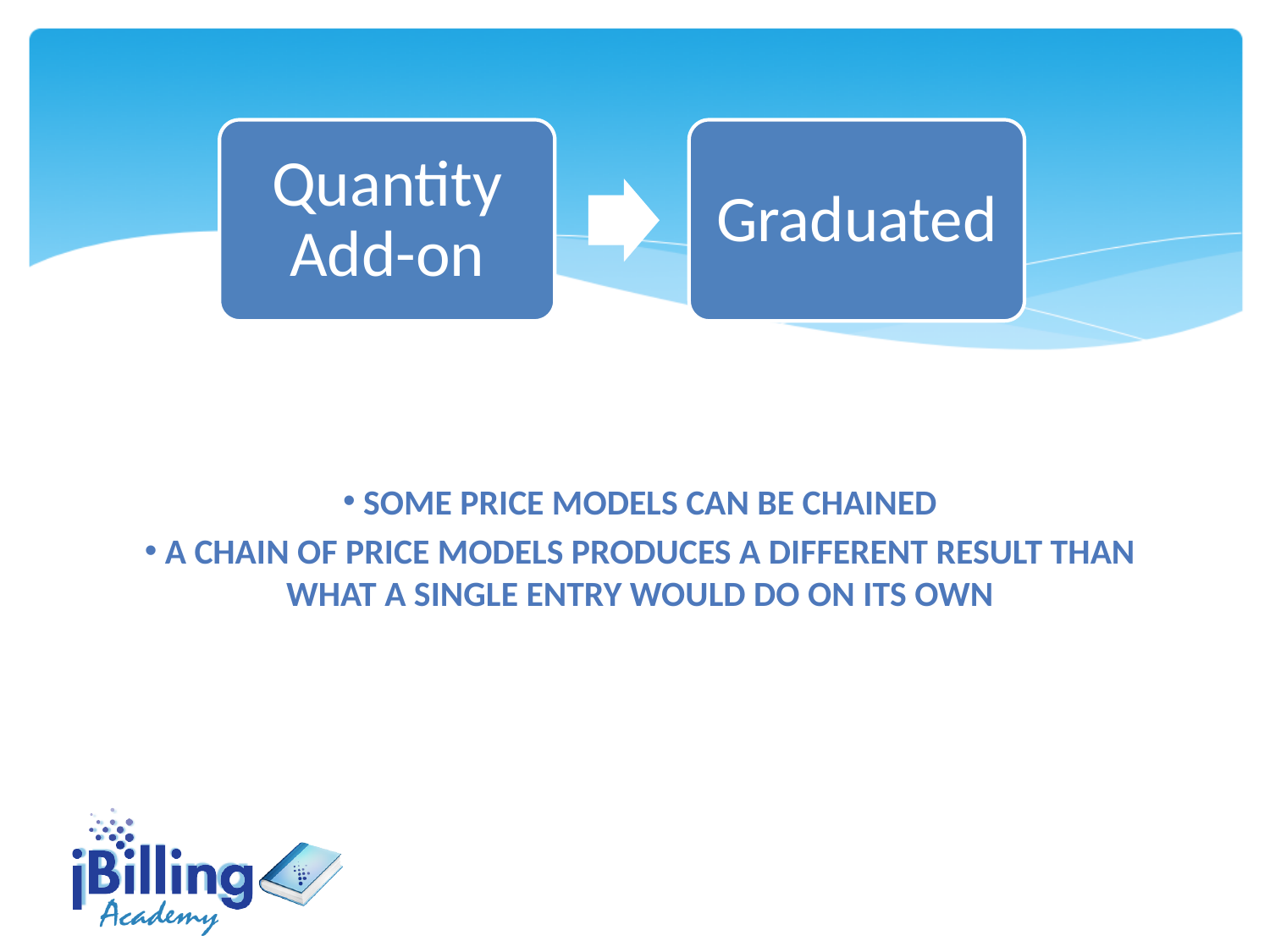

Quantity Add-on

Graduated
 Some price models can be chained
 A chain of price modELs produces a different result than what a single entry would do on its own